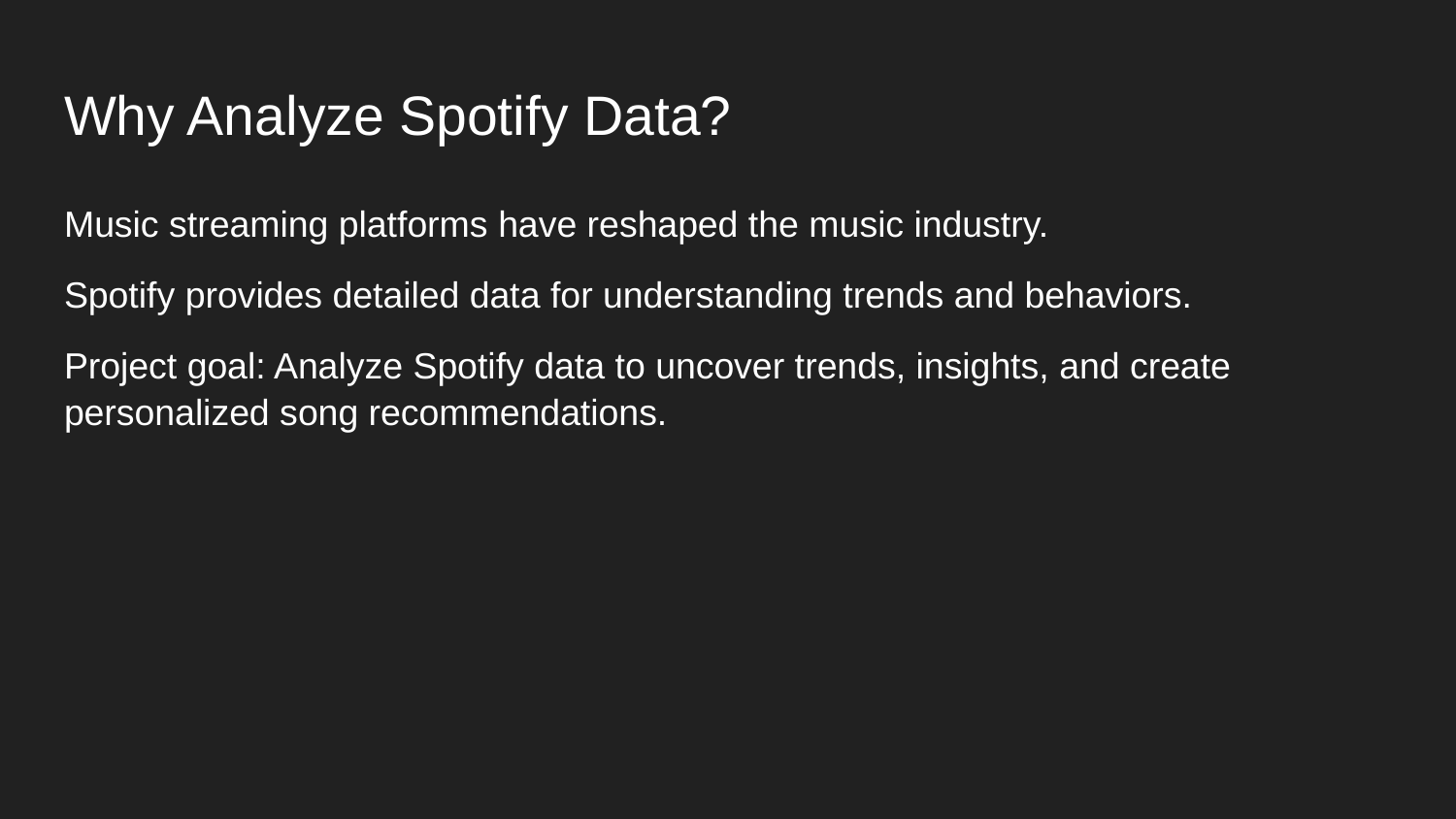

# Why Analyze Spotify Data?
Music streaming platforms have reshaped the music industry.
Spotify provides detailed data for understanding trends and behaviors.
Project goal: Analyze Spotify data to uncover trends, insights, and create personalized song recommendations.